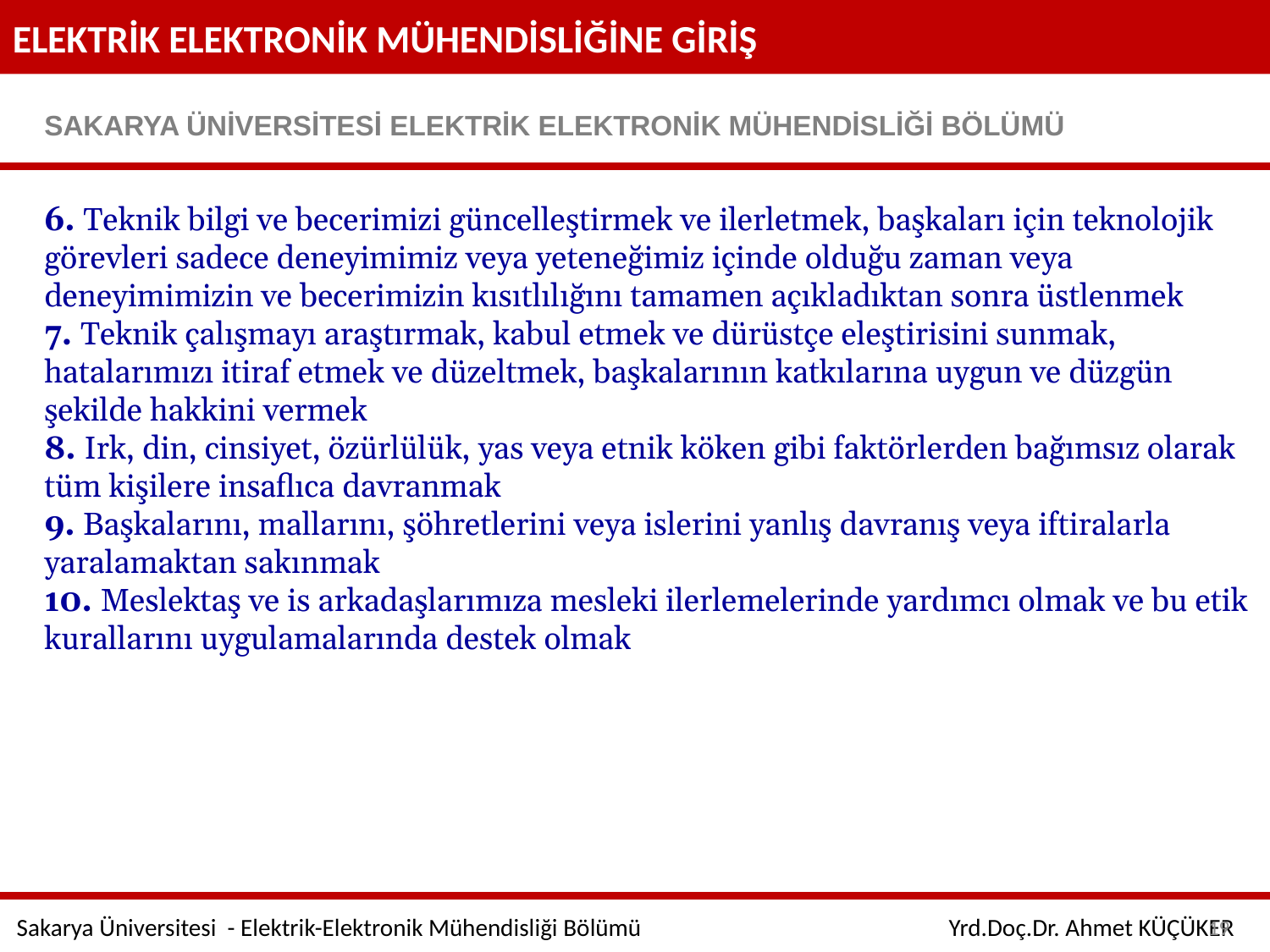

ELEKTRİK ELEKTRONİK MÜHENDİSLİĞİNE GİRİŞ

SAKARYA ÜNİVERSİTESİ ELEKTRİK ELEKTRONİK MÜHENDİSLİĞİ BÖLÜMÜ

6. Teknik bilgi ve becerimizi güncelleştirmek ve ilerletmek, başkaları için teknolojik görevleri sadece deneyimimiz veya yeteneğimiz içinde olduğu zaman veya deneyimimizin ve becerimizin kısıtlılığını tamamen açıkladıktan sonra üstlenmek
7. Teknik çalışmayı araştırmak, kabul etmek ve dürüstçe eleştirisini sunmak, hatalarımızı itiraf etmek ve düzeltmek, başkalarının katkılarına uygun ve düzgün şekilde hakkini vermek
8. Irk, din, cinsiyet, özürlülük, yas veya etnik köken gibi faktörlerden bağımsız olarak tüm kişilere insaflıca davranmak
9. Başkalarını, mallarını, şöhretlerini veya islerini yanlış davranış veya iftiralarla yaralamaktan sakınmak
10. Meslektaş ve is arkadaşlarımıza mesleki ilerlemelerinde yardımcı olmak ve bu etik kurallarını uygulamalarında destek olmak
19
Sakarya Üniversitesi  - Elektrik-Elektronik Mühendisliği Bölümü
Yrd.Doç.Dr. Ahmet KÜÇÜKER